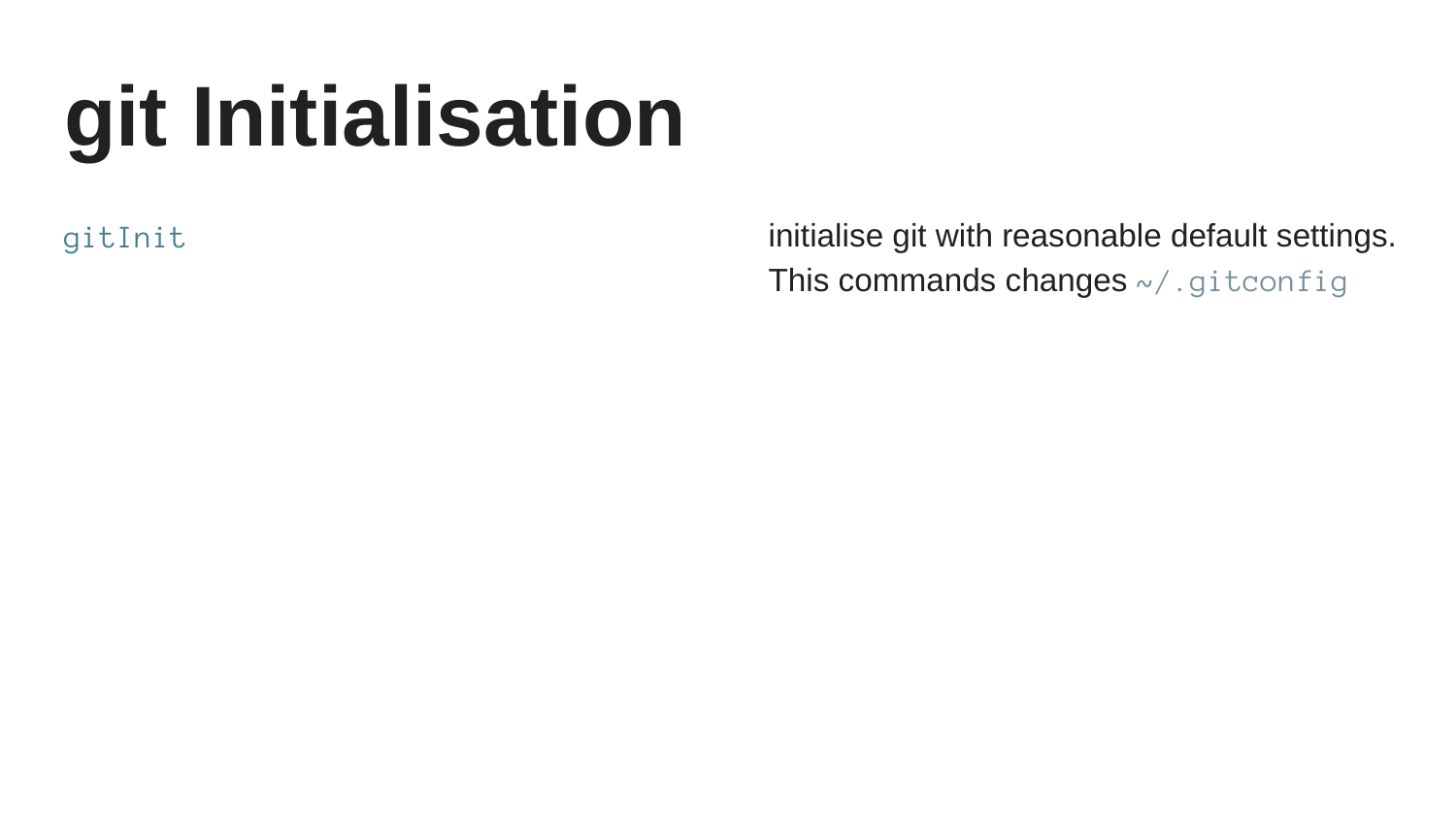

# git Initialisation
initialise git with reasonable default settings. This commands changes ~/.gitconfig

gitInit